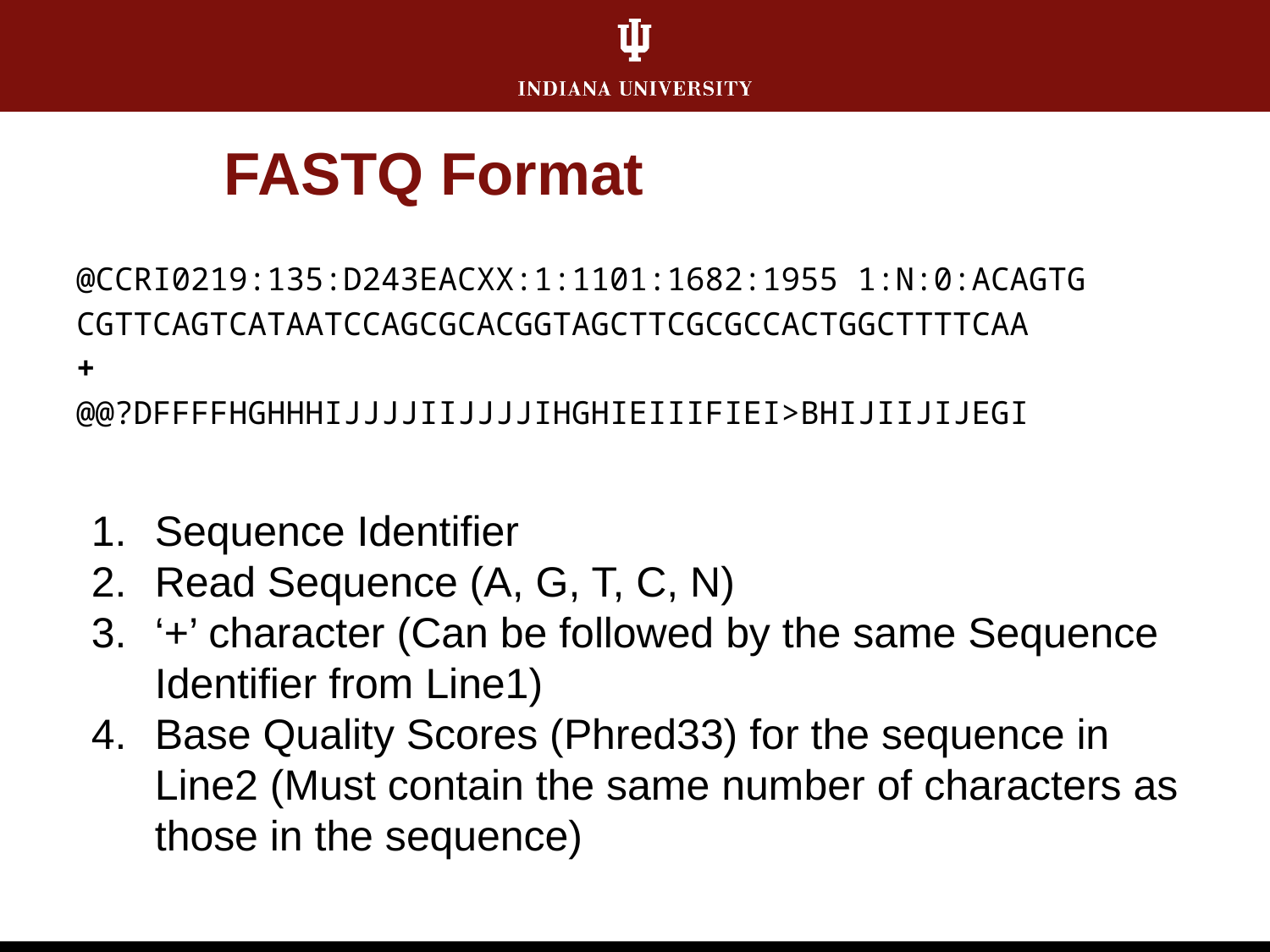

# FASTQ Format
@CCRI0219:135:D243EACXX:1:1101:1682:1955 1:N:0:ACAGTG
CGTTCAGTCATAATCCAGCGCACGGTAGCTTCGCGCCACTGGCTTTTCAA
+
@@?DFFFFHGHHHIJJJJIIJJJJIHGHIEIIIFIEI>BHIJIIJIJEGI
Sequence Identifier
Read Sequence (A, G, T, C, N)
‘+’ character (Can be followed by the same Sequence Identifier from Line1)
Base Quality Scores (Phred33) for the sequence in Line2 (Must contain the same number of characters as those in the sequence)